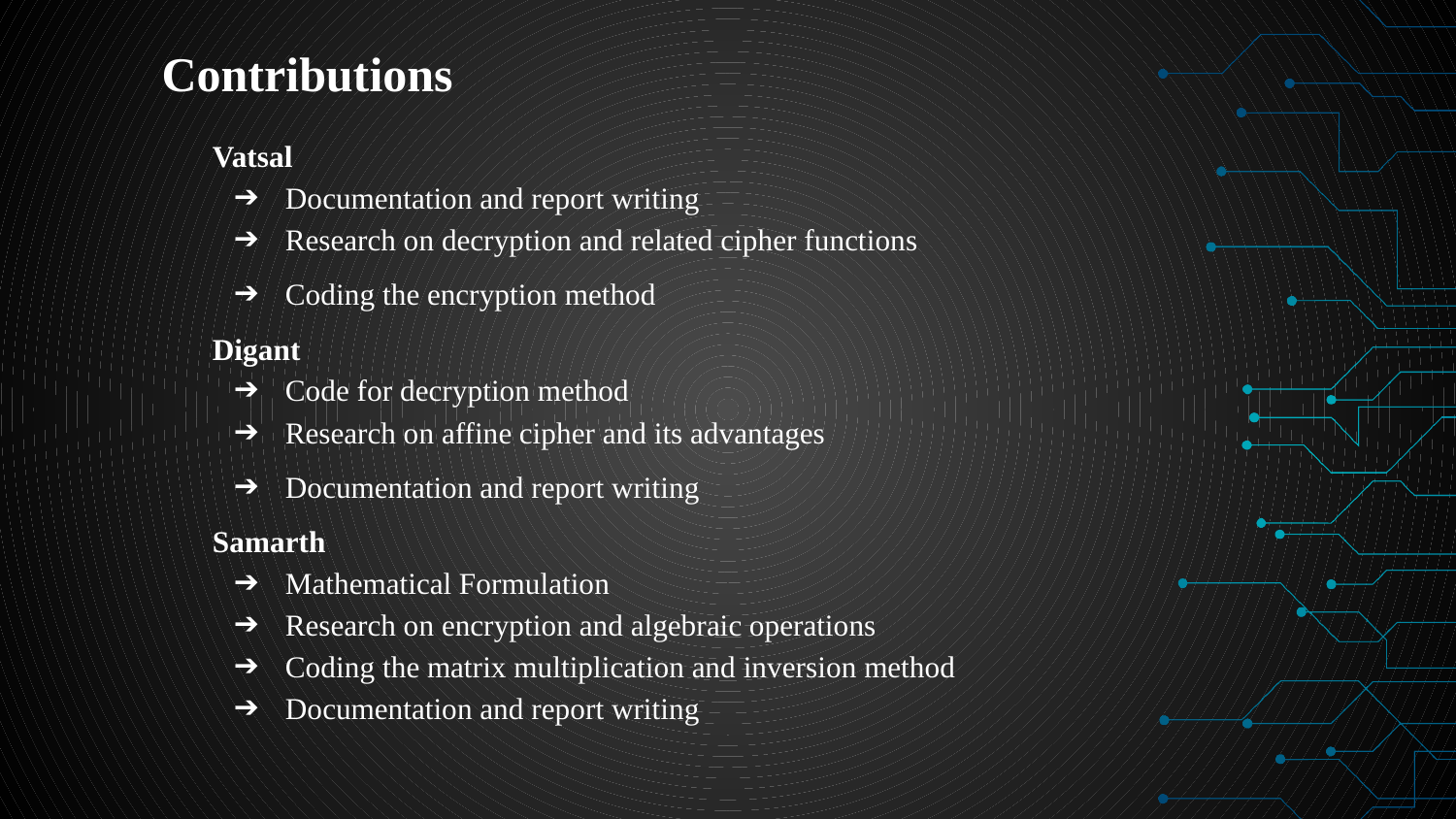

# Contributions
Vatsal
Documentation and report writing
Research on decryption and related cipher functions
Coding the encryption method
Digant
Code for decryption method
Research on affine cipher and its advantages
Documentation and report writing
Samarth
Mathematical Formulation
Research on encryption and algebraic operations
Coding the matrix multiplication and inversion method
Documentation and report writing